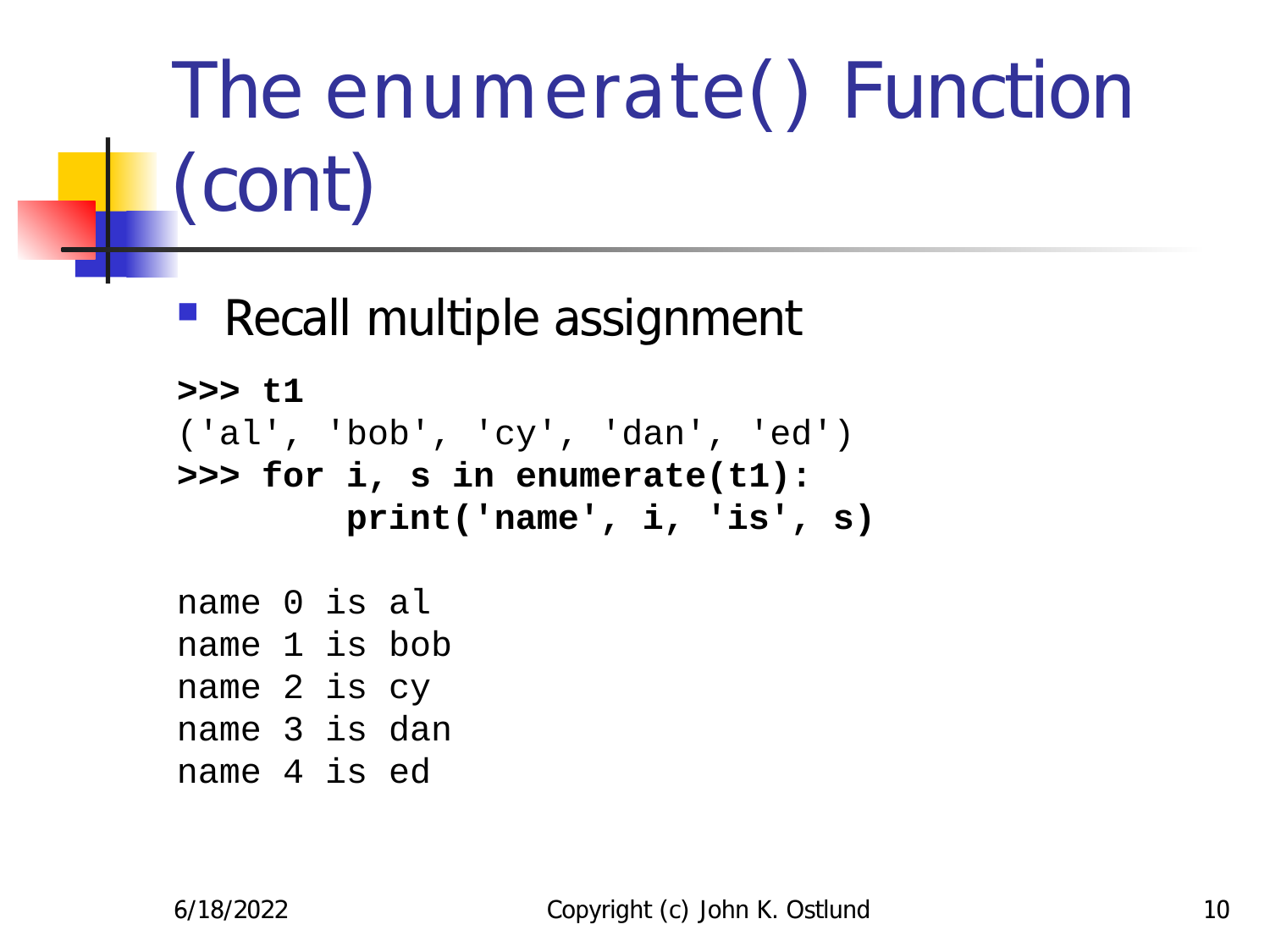

# The enumerate() Function (cont)
Recall multiple assignment

>>> t1
('al', 'bob', 'cy', 'dan', 'ed')
>>> for i, s in enumerate(t1):
        print('name', i, 'is', s)

name 0 is al
name 1 is bob
name 2 is cy
name 3 is dan
name 4 is ed
6/18/2022
Copyright (c) John K. Ostlund
10